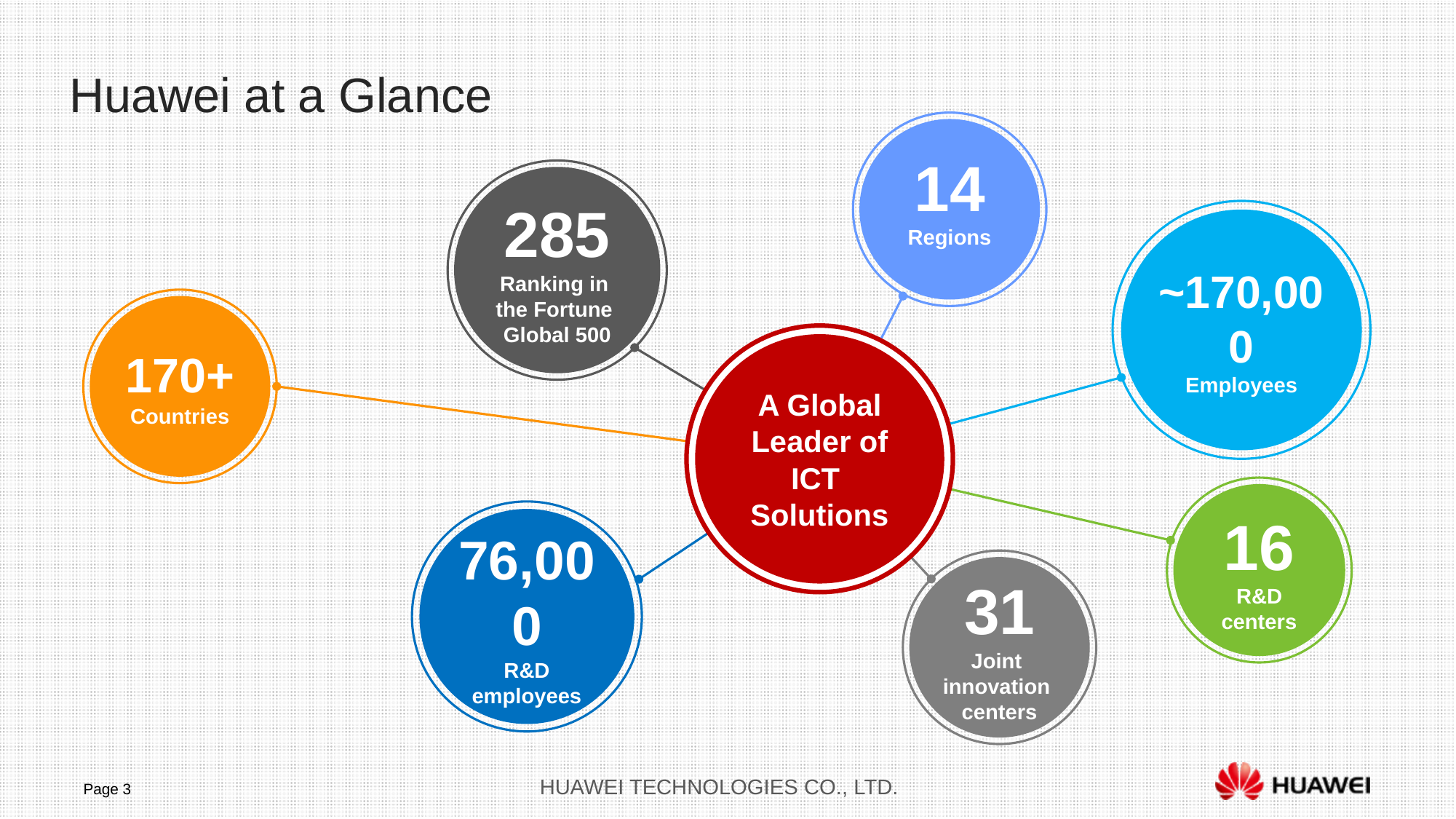

# Huawei at a Glance

14
Regions

285
Ranking in
the Fortune
Global 500

~170,000
Employees

170+
Countries

 A Global
Leader of ICT
Solutions

16
R&D centers

76,000
R&D employees

31
Joint
innovation
centers